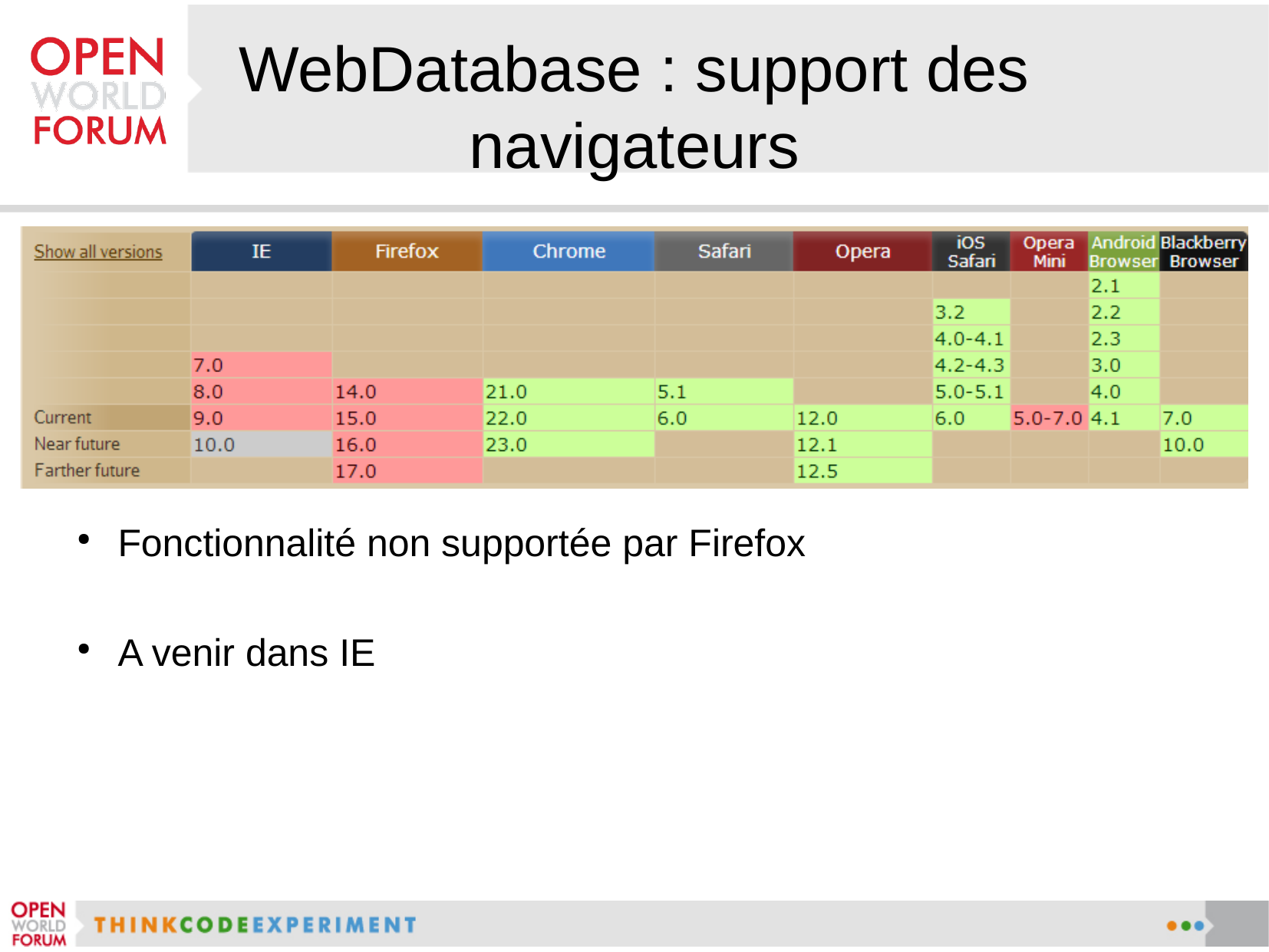

# WebDatabase : support des navigateurs

Fonctionnalité non supportée par Firefox

A venir dans IE